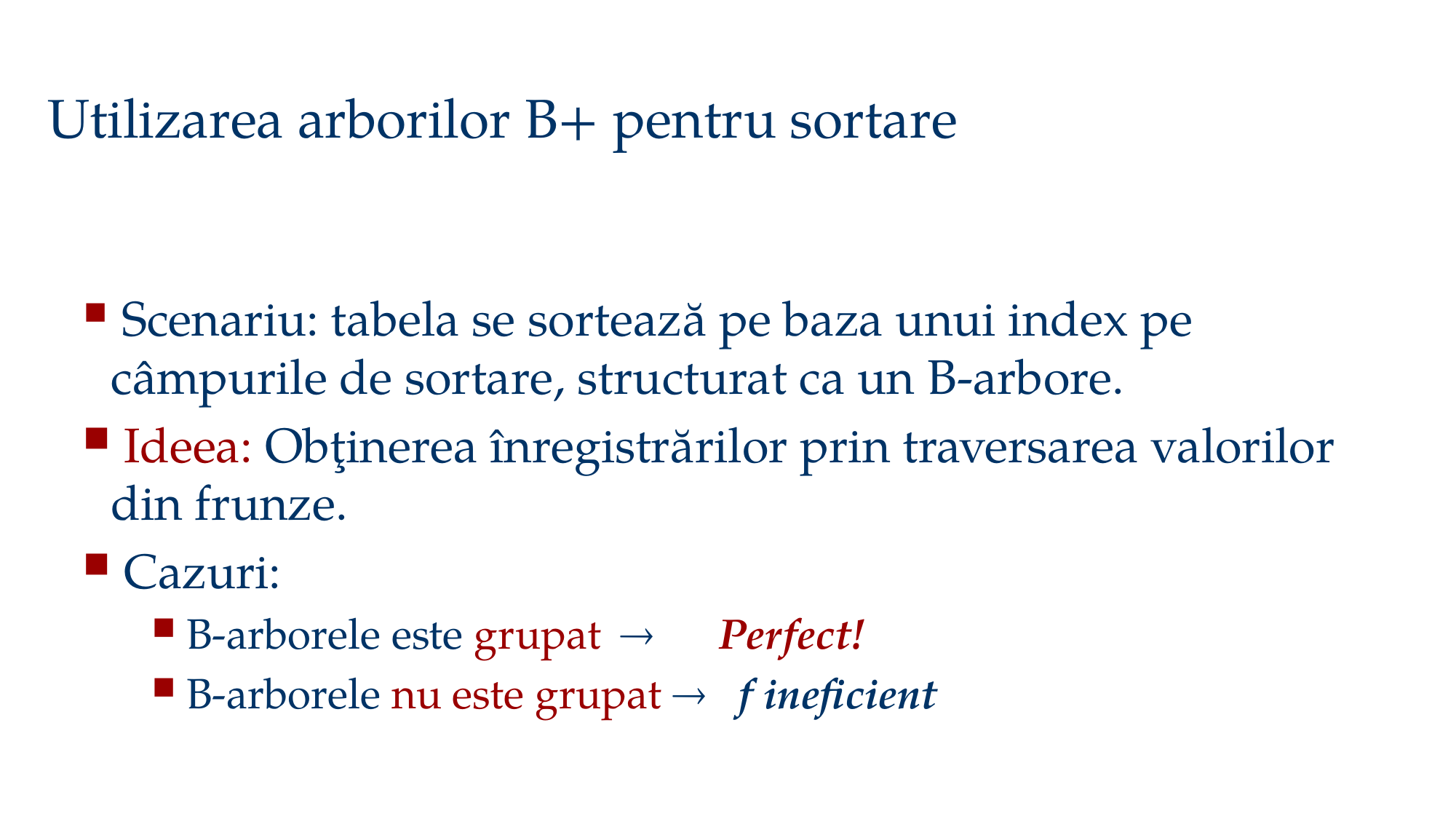

Utilizarea arborilor B+ pentru sortare
 Scenariu: tabela se sortează pe baza unui index pe câmpurile de sortare, structurat ca un B-arbore.
 Ideea: Obţinerea înregistrărilor prin traversarea valorilor din frunze.
 Cazuri:
 B-arborele este grupat	 →	Perfect!
 B-arborele nu este grupat →   f ineficient